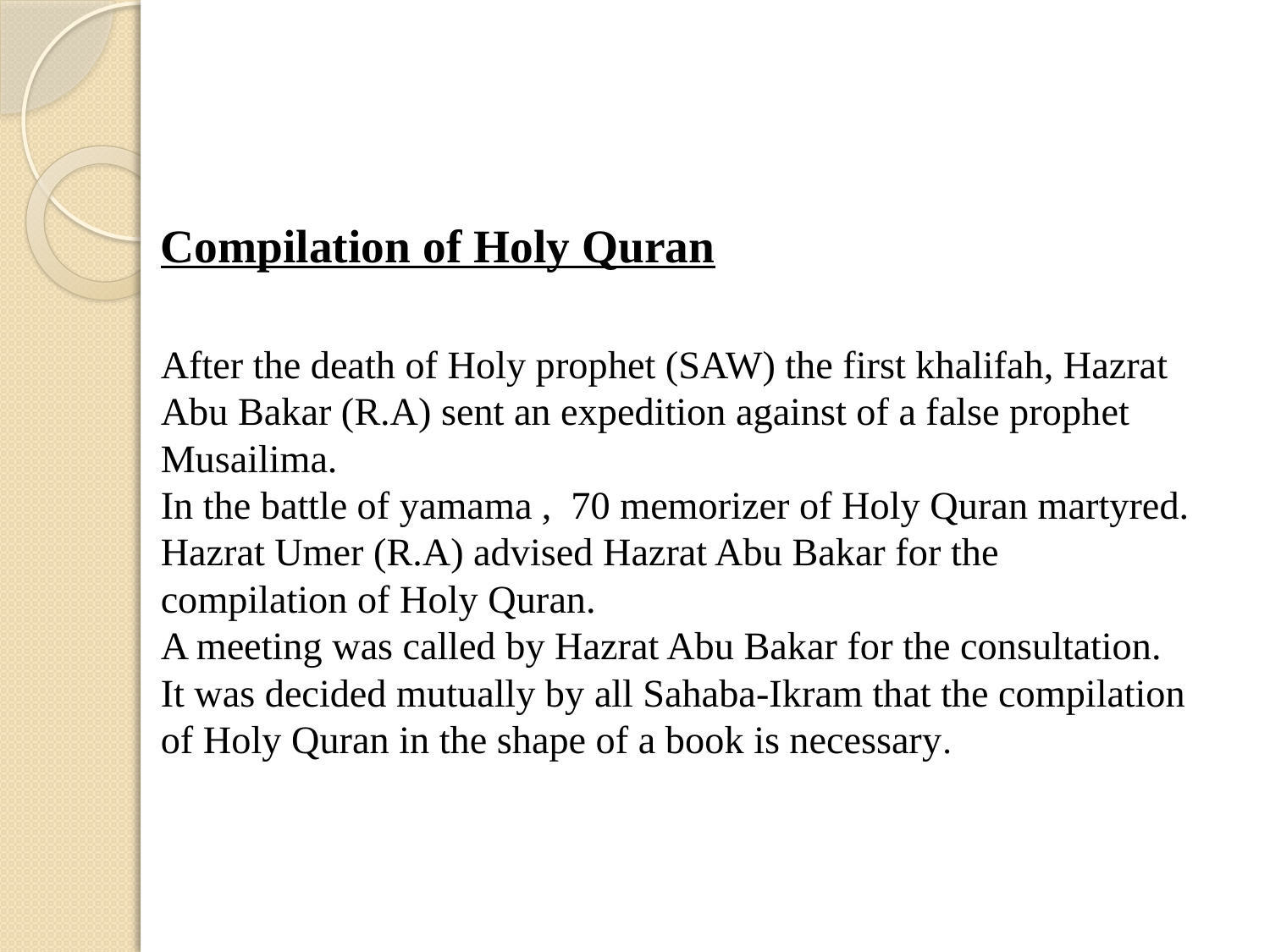

# Compilation of Holy Quran After the death of Holy prophet (SAW) the first khalifah, Hazrat Abu Bakar (R.A) sent an expedition against of a false prophet Musailima. In the battle of yamama ,  70 memorizer of Holy Quran martyred. Hazrat Umer (R.A) advised Hazrat Abu Bakar for the compilation of Holy Quran. A meeting was called by Hazrat Abu Bakar for the consultation. It was decided mutually by all Sahaba-Ikram that the compilation of Holy Quran in the shape of a book is necessary.